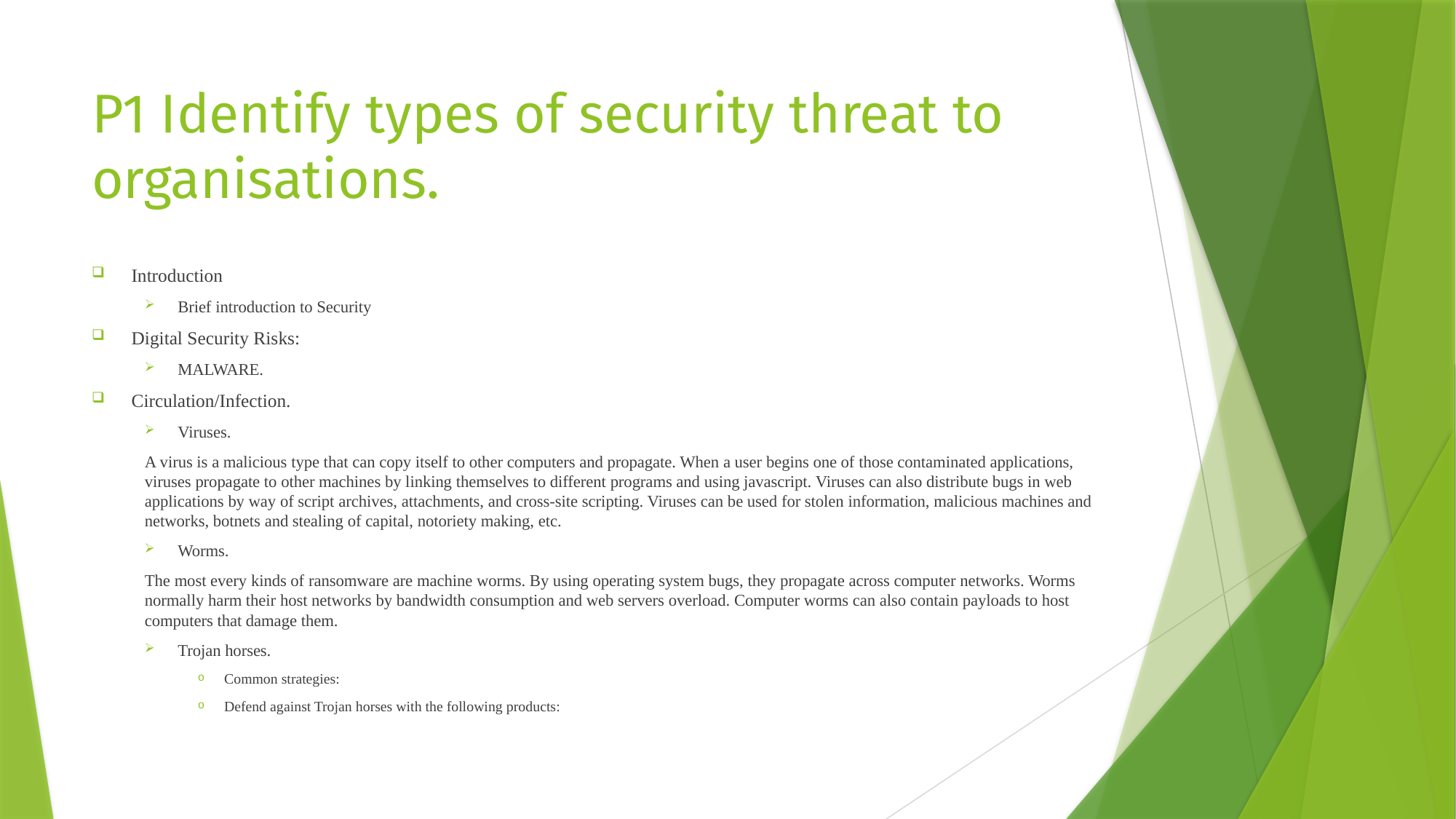

# P1 Identify types of security threat to organisations.
Introduction
Brief introduction to Security
Digital Security Risks:
MALWARE.
Circulation/Infection.
Viruses.
A virus is a malicious type that can copy itself to other computers and propagate. When a user begins one of those contaminated applications, viruses propagate to other machines by linking themselves to different programs and using javascript. Viruses can also distribute bugs in web applications by way of script archives, attachments, and cross-site scripting. Viruses can be used for stolen information, malicious machines and networks, botnets and stealing of capital, notoriety making, etc.
Worms.
The most every kinds of ransomware are machine worms. By using operating system bugs, they propagate across computer networks. Worms normally harm their host networks by bandwidth consumption and web servers overload. Computer worms can also contain payloads to host computers that damage them.
Trojan horses.
Common strategies:
Defend against Trojan horses with the following products: